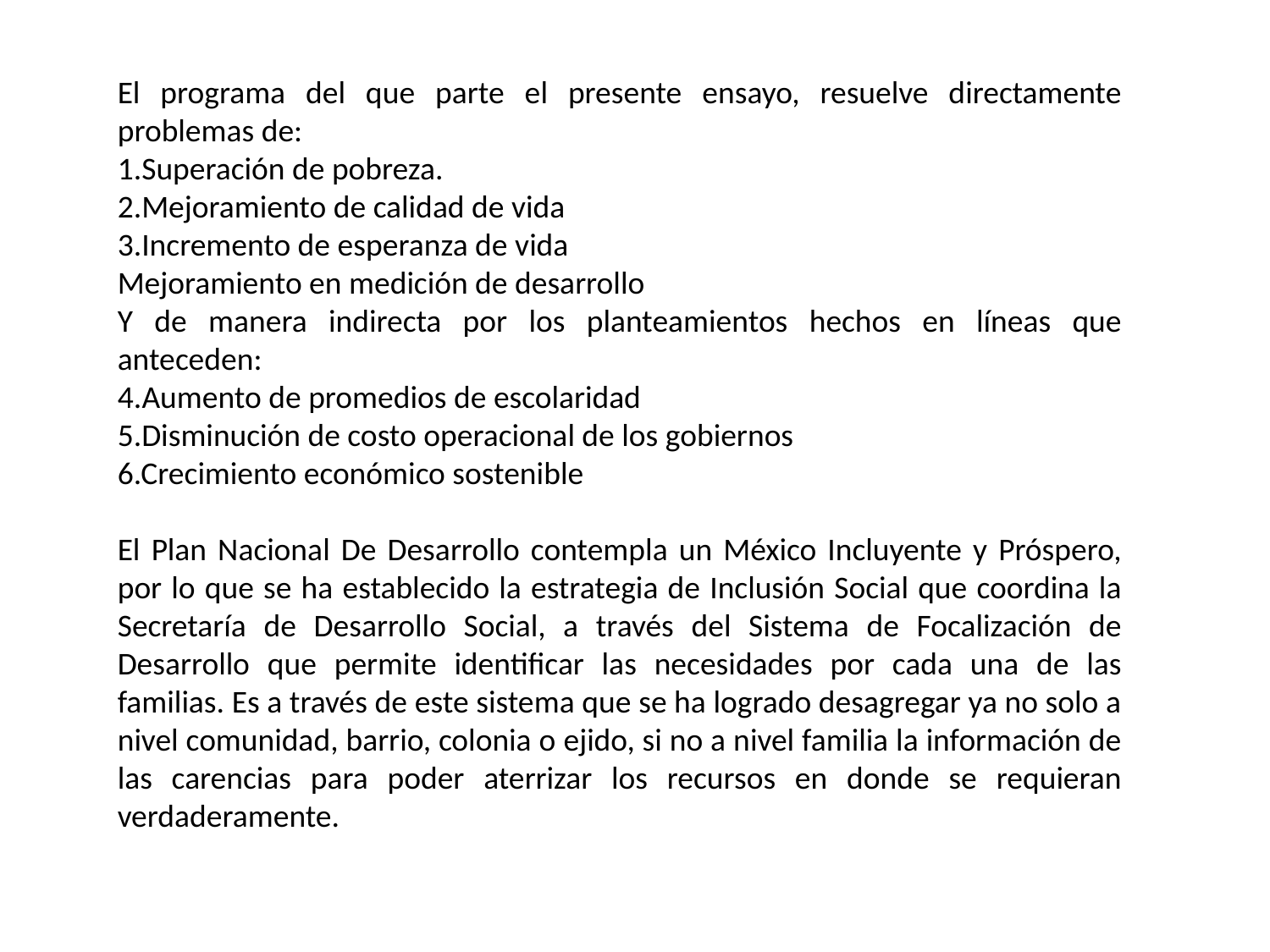

El programa del que parte el presente ensayo, resuelve directamente problemas de:
1.Superación de pobreza.
2.Mejoramiento de calidad de vida
3.Incremento de esperanza de vida
Mejoramiento en medición de desarrollo
Y de manera indirecta por los planteamientos hechos en líneas que anteceden:
4.Aumento de promedios de escolaridad
5.Disminución de costo operacional de los gobiernos
6.Crecimiento económico sostenible

El Plan Nacional De Desarrollo contempla un México Incluyente y Próspero, por lo que se ha establecido la estrategia de Inclusión Social que coordina la Secretaría de Desarrollo Social, a través del Sistema de Focalización de Desarrollo que permite identificar las necesidades por cada una de las familias. Es a través de este sistema que se ha logrado desagregar ya no solo a nivel comunidad, barrio, colonia o ejido, si no a nivel familia la información de las carencias para poder aterrizar los recursos en donde se requieran verdaderamente.